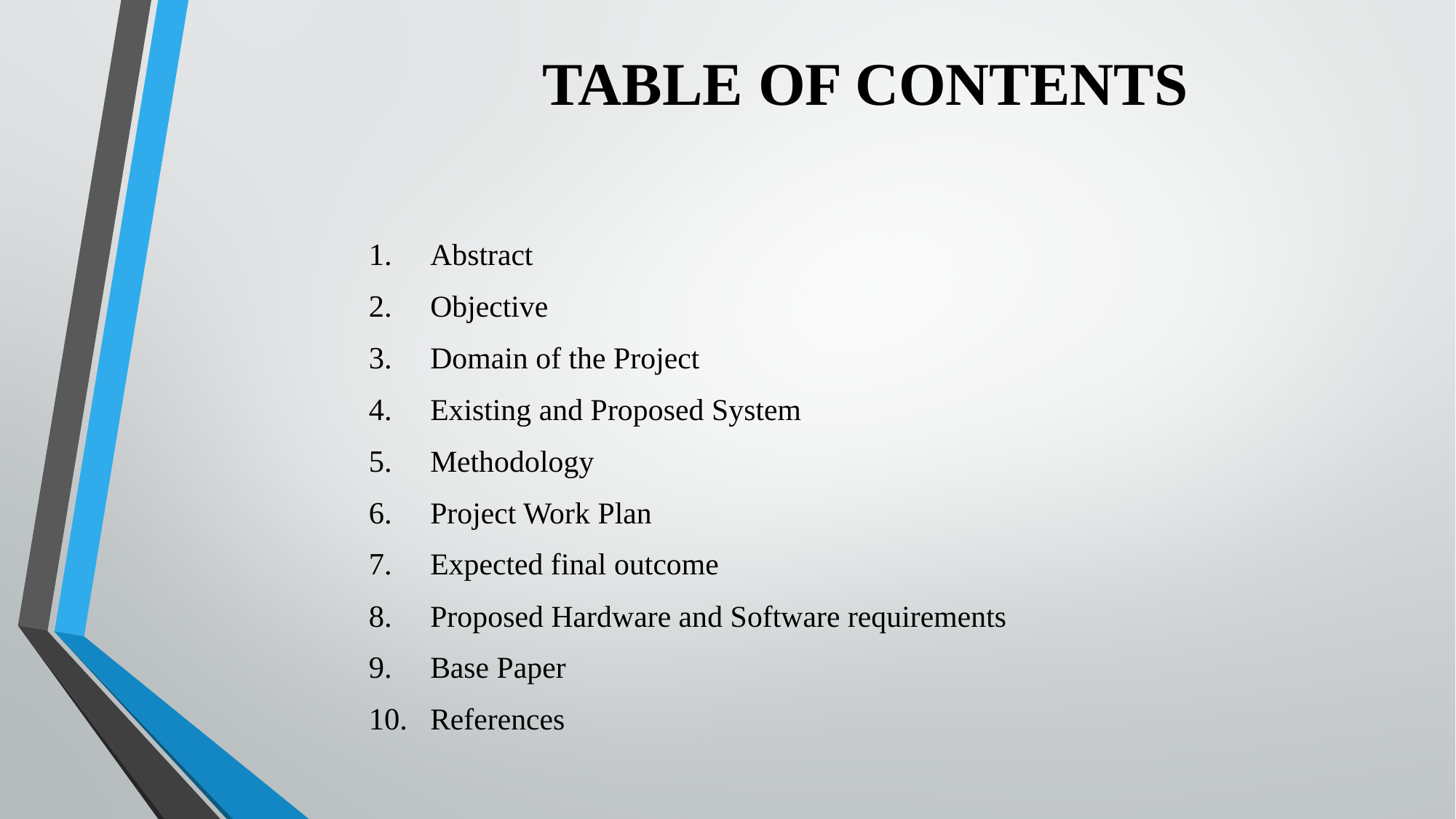

# TABLE OF CONTENTS
Abstract
Objective
Domain of the Project
Existing and Proposed System
Methodology
Project Work Plan
Expected final outcome
Proposed Hardware and Software requirements
Base Paper
References